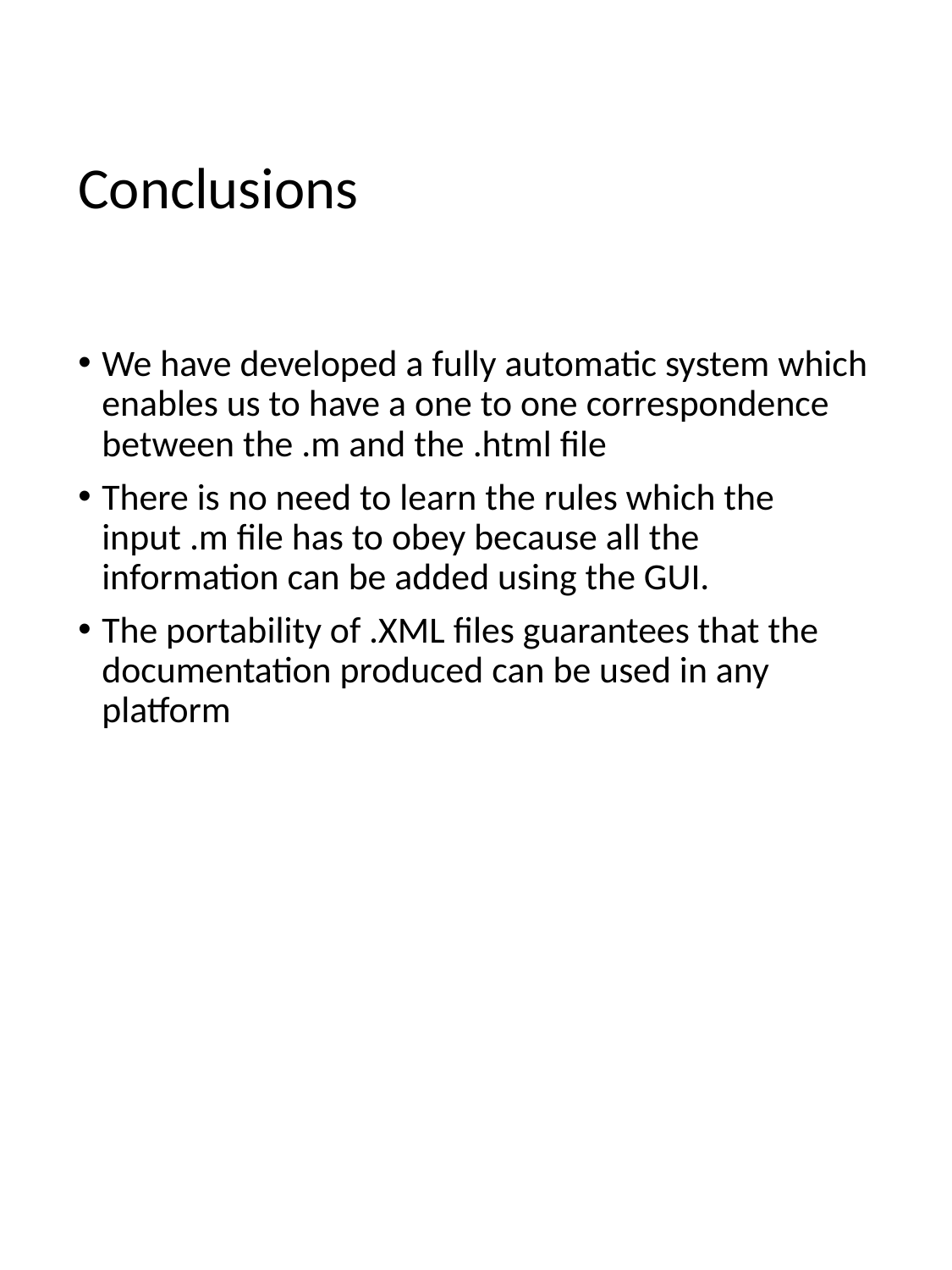

# Conclusions
We have developed a fully automatic system which enables us to have a one to one correspondence between the .m and the .html file
There is no need to learn the rules which the input .m file has to obey because all the information can be added using the GUI.
The portability of .XML files guarantees that the documentation produced can be used in any platform